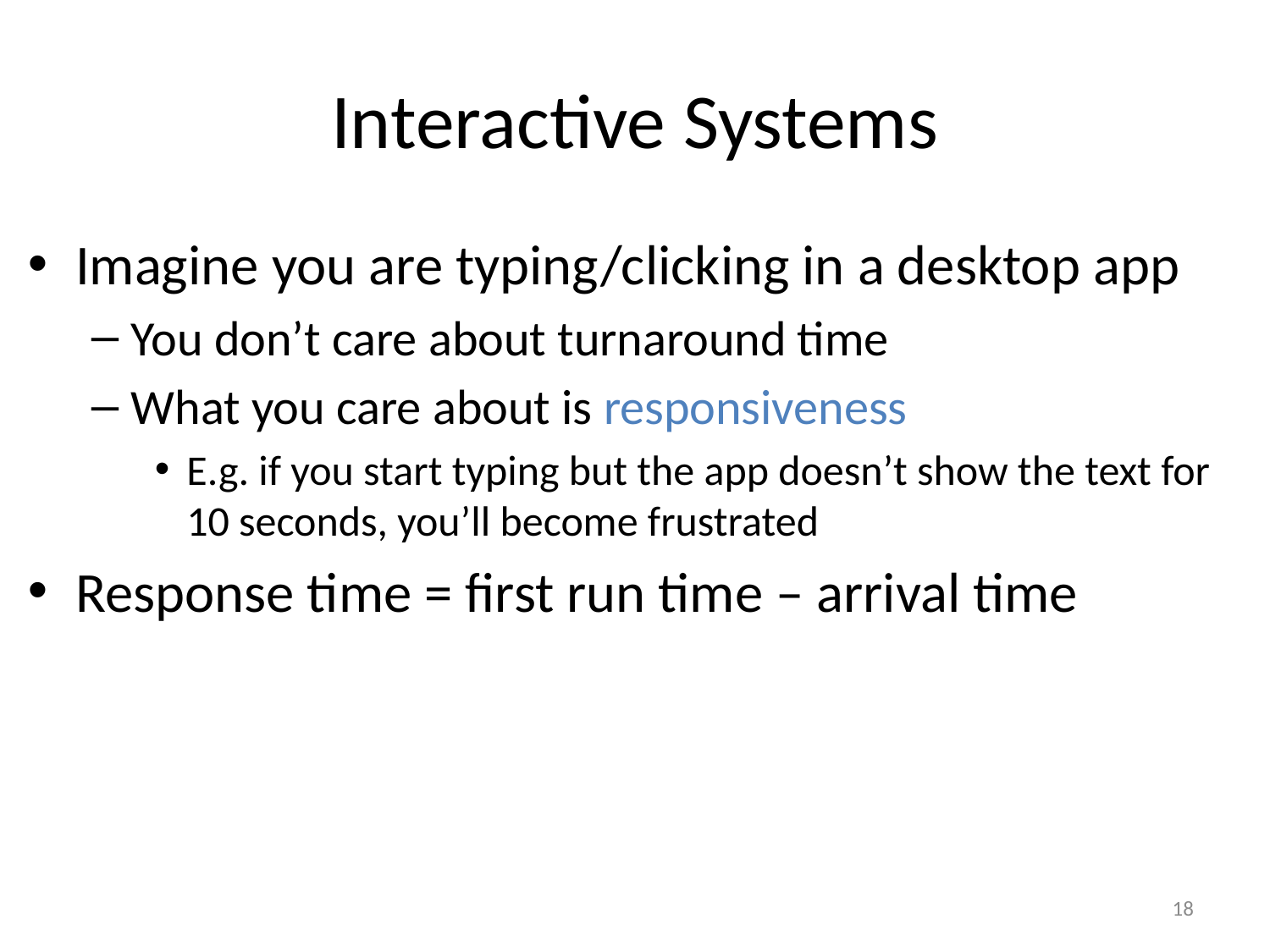

# Interactive Systems
Imagine you are typing/clicking in a desktop app
You don’t care about turnaround time
What you care about is responsiveness
E.g. if you start typing but the app doesn’t show the text for 10 seconds, you’ll become frustrated
Response time = first run time – arrival time
18